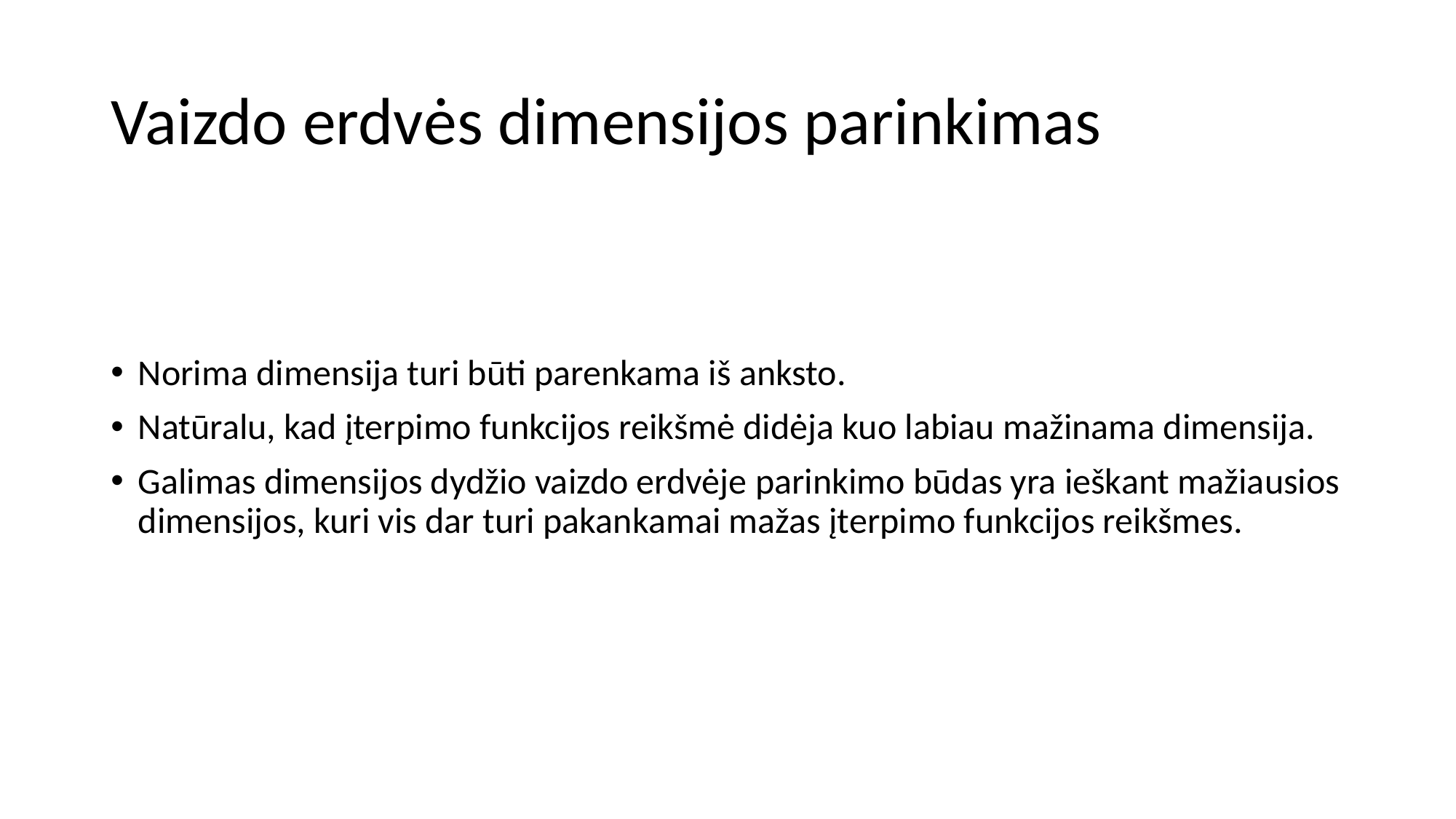

# Vaizdo erdvės dimensijos parinkimas

Norima dimensija turi būti parenkama iš anksto.
Natūralu, kad įterpimo funkcijos reikšmė didėja kuo labiau mažinama dimensija.
Galimas dimensijos dydžio vaizdo erdvėje parinkimo būdas yra ieškant mažiausios dimensijos, kuri vis dar turi pakankamai mažas įterpimo funkcijos reikšmes.